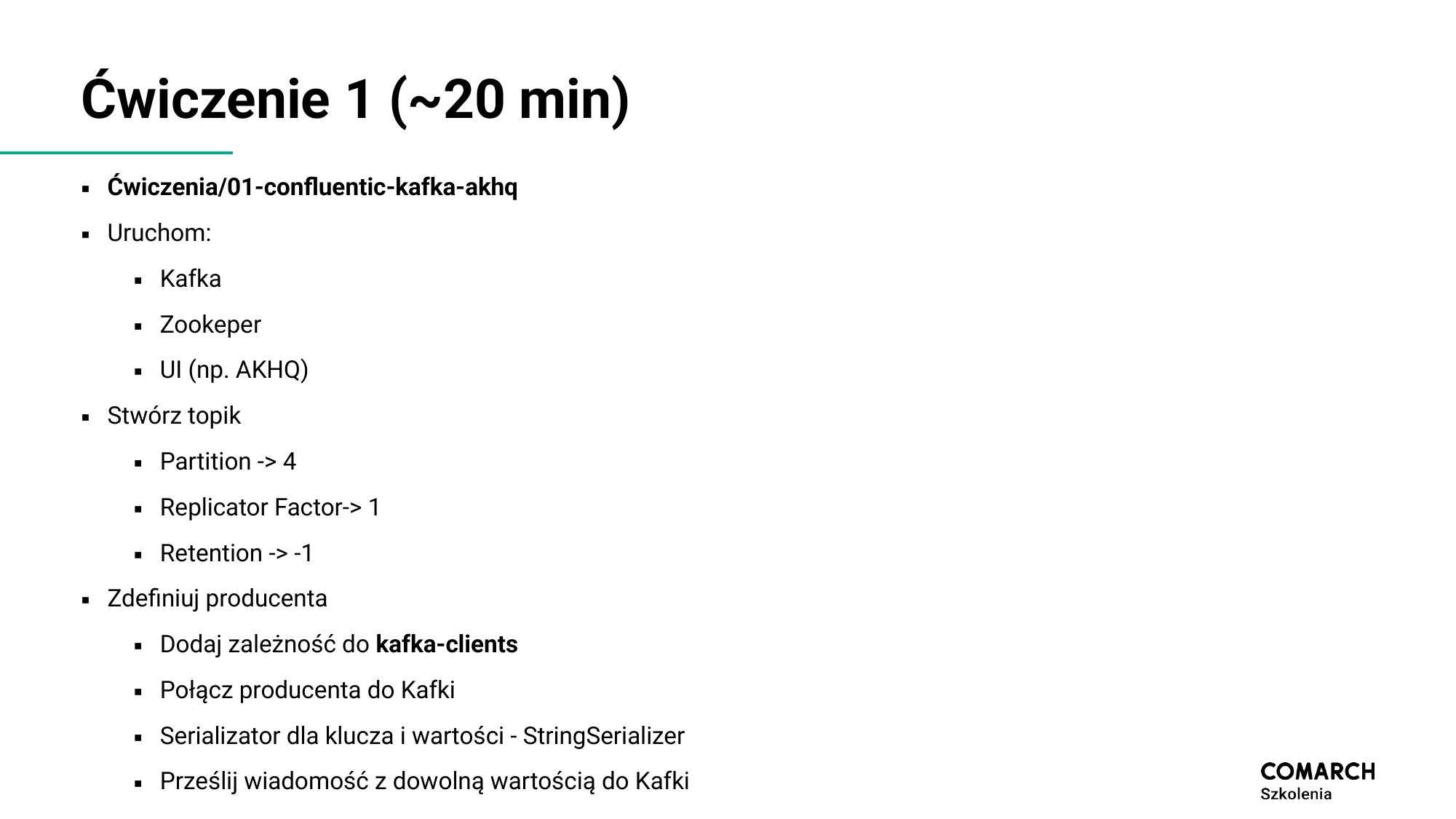

# Ćwiczenie 1 (~20 min)
Ćwiczenia/01-confluentic-kafka-akhq
Uruchom:
Kafka
Zookeper
UI (np. AKHQ)
Stwórz topik
Partition -> 4
Replicator Factor-> 1
Retention -> -1
Zdefiniuj producenta
Dodaj zależność do kafka-clients
Połącz producenta do Kafki
Serializator dla klucza i wartości - StringSerializer
Prześlij wiadomość z dowolną wartością do Kafki